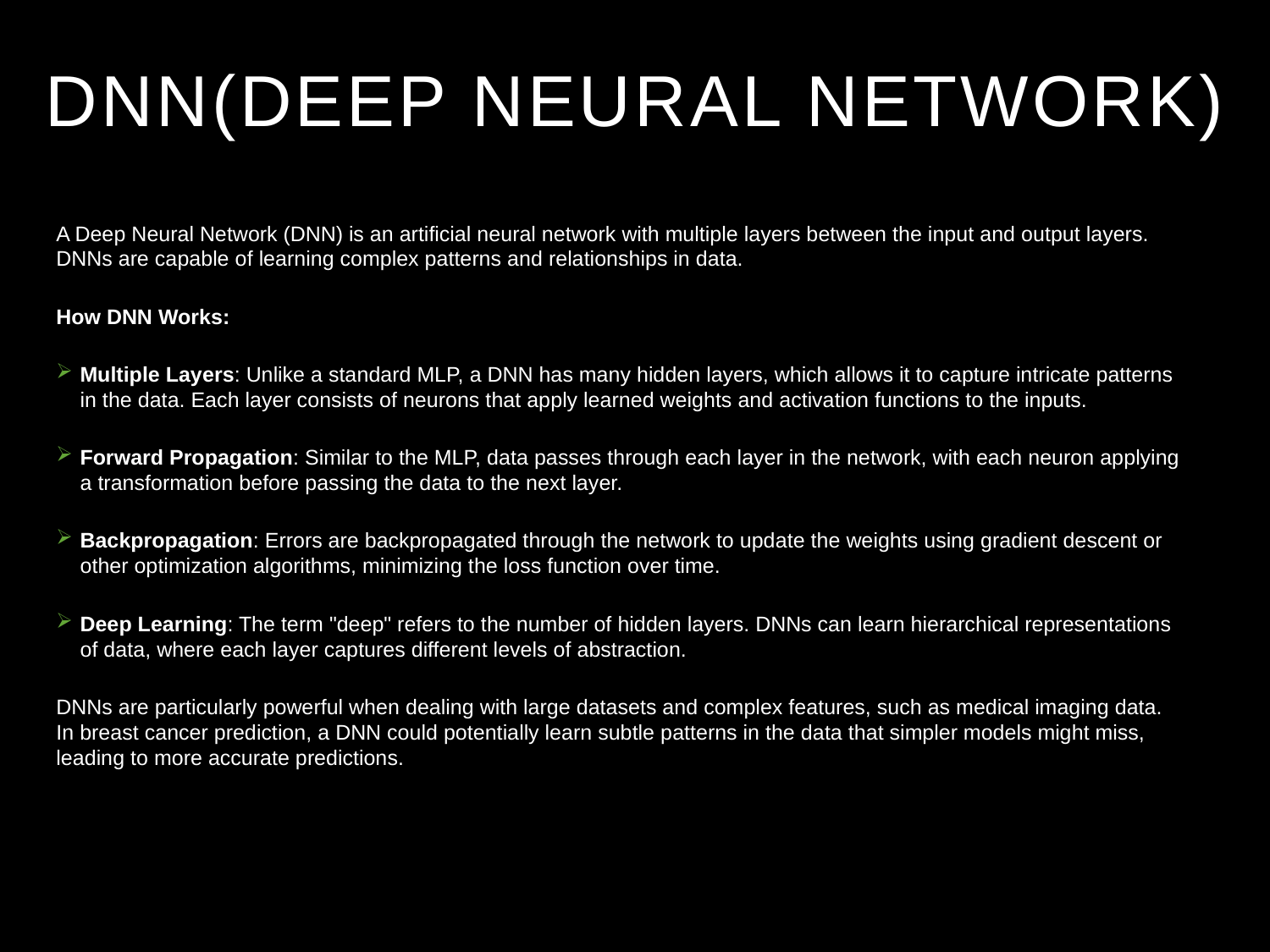

# DNN(Deep Neural Network)
A Deep Neural Network (DNN) is an artificial neural network with multiple layers between the input and output layers. DNNs are capable of learning complex patterns and relationships in data.

How DNN Works:

Multiple Layers: Unlike a standard MLP, a DNN has many hidden layers, which allows it to capture intricate patterns in the data. Each layer consists of neurons that apply learned weights and activation functions to the inputs.

Forward Propagation: Similar to the MLP, data passes through each layer in the network, with each neuron applying a transformation before passing the data to the next layer.

Backpropagation: Errors are backpropagated through the network to update the weights using gradient descent or other optimization algorithms, minimizing the loss function over time.

Deep Learning: The term "deep" refers to the number of hidden layers. DNNs can learn hierarchical representations of data, where each layer captures different levels of abstraction.

DNNs are particularly powerful when dealing with large datasets and complex features, such as medical imaging data. In breast cancer prediction, a DNN could potentially learn subtle patterns in the data that simpler models might miss, leading to more accurate predictions.